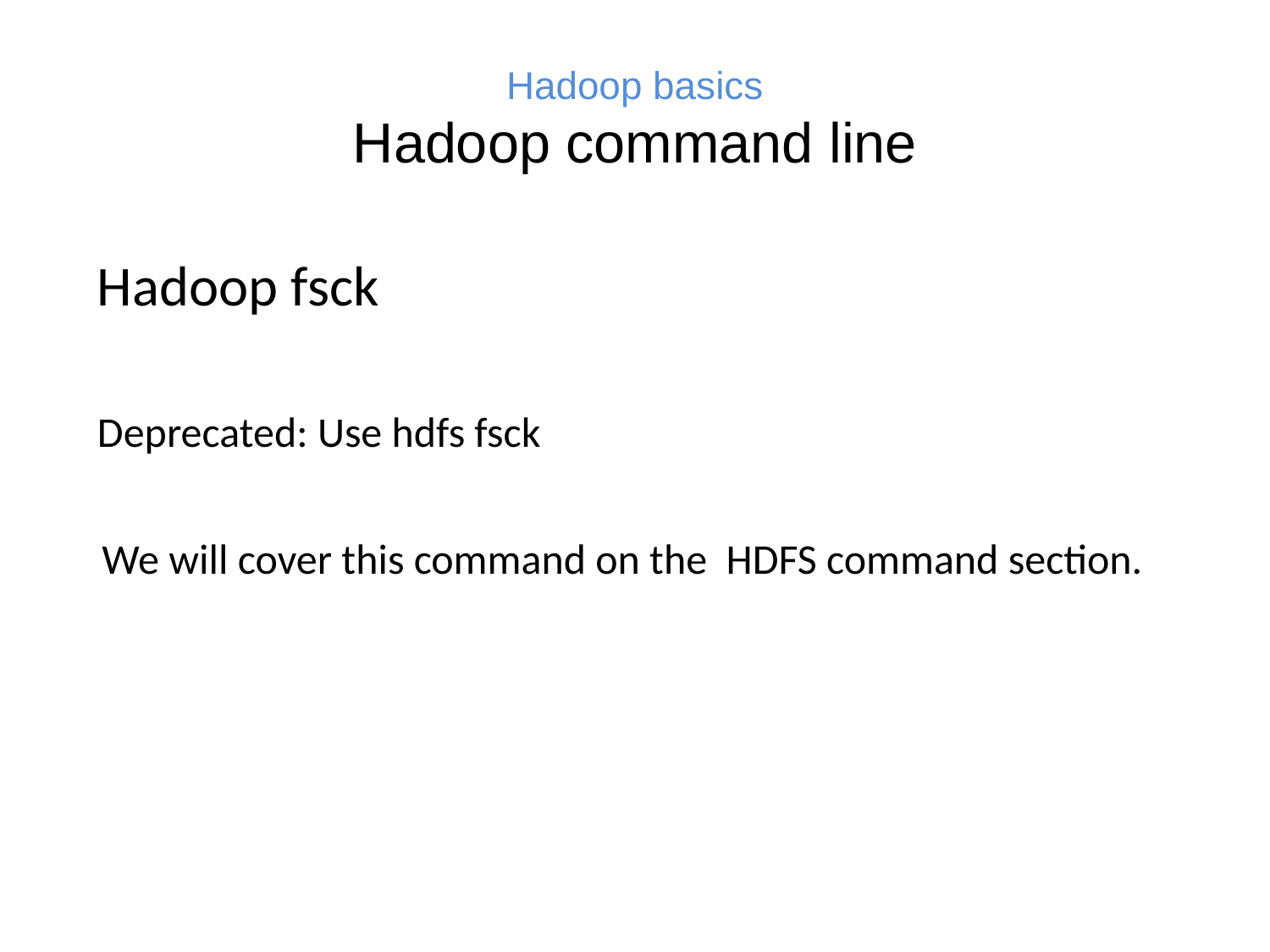

# Hadoop basics Hadoop command line

Hadoop fsck

Deprecated: Use hdfs fsck

We will cover this command on the  HDFS command section.